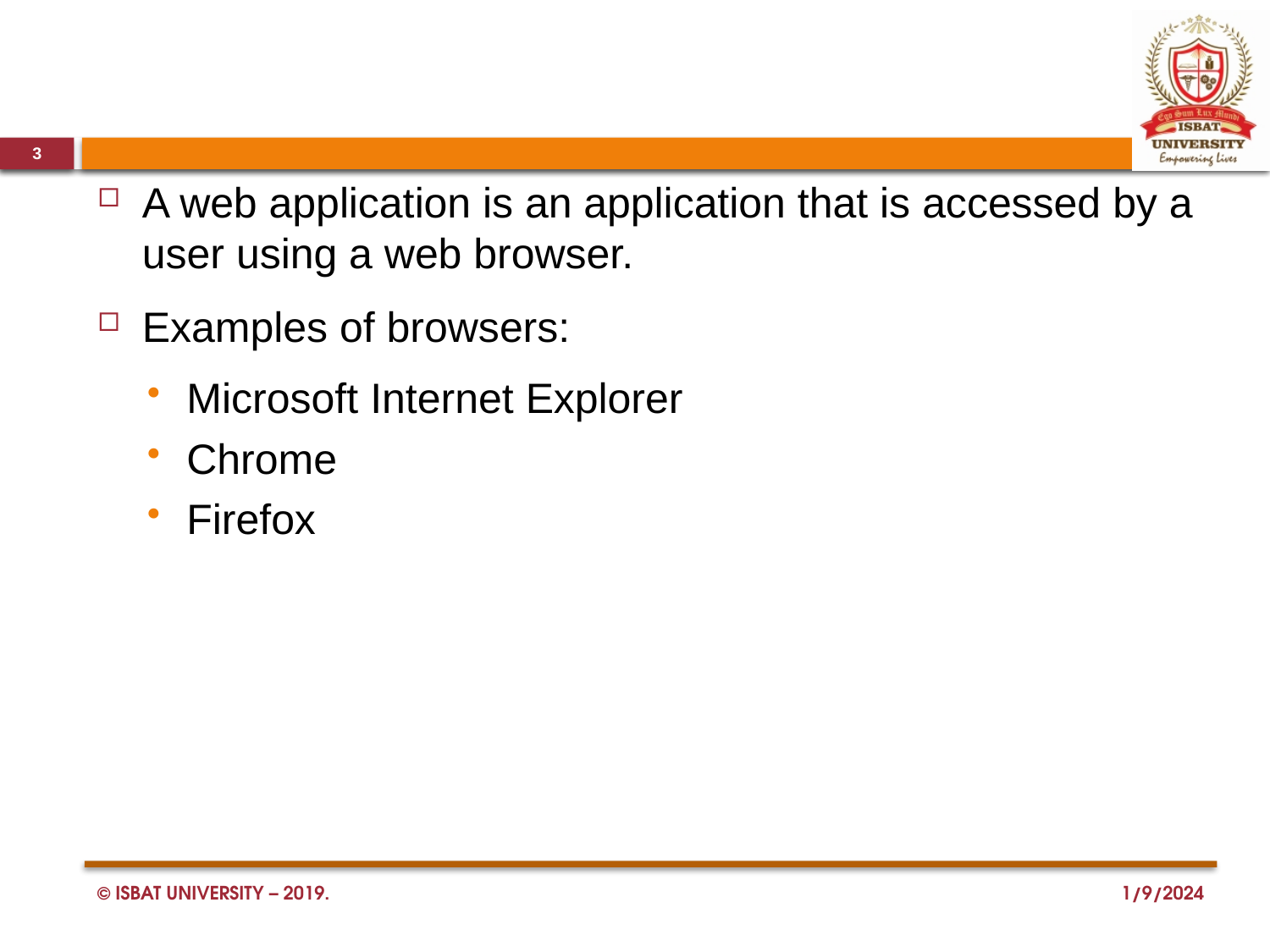

#
3
A web application is an application that is accessed by a user using a web browser.
Examples of browsers:
Microsoft Internet Explorer
Chrome
Firefox